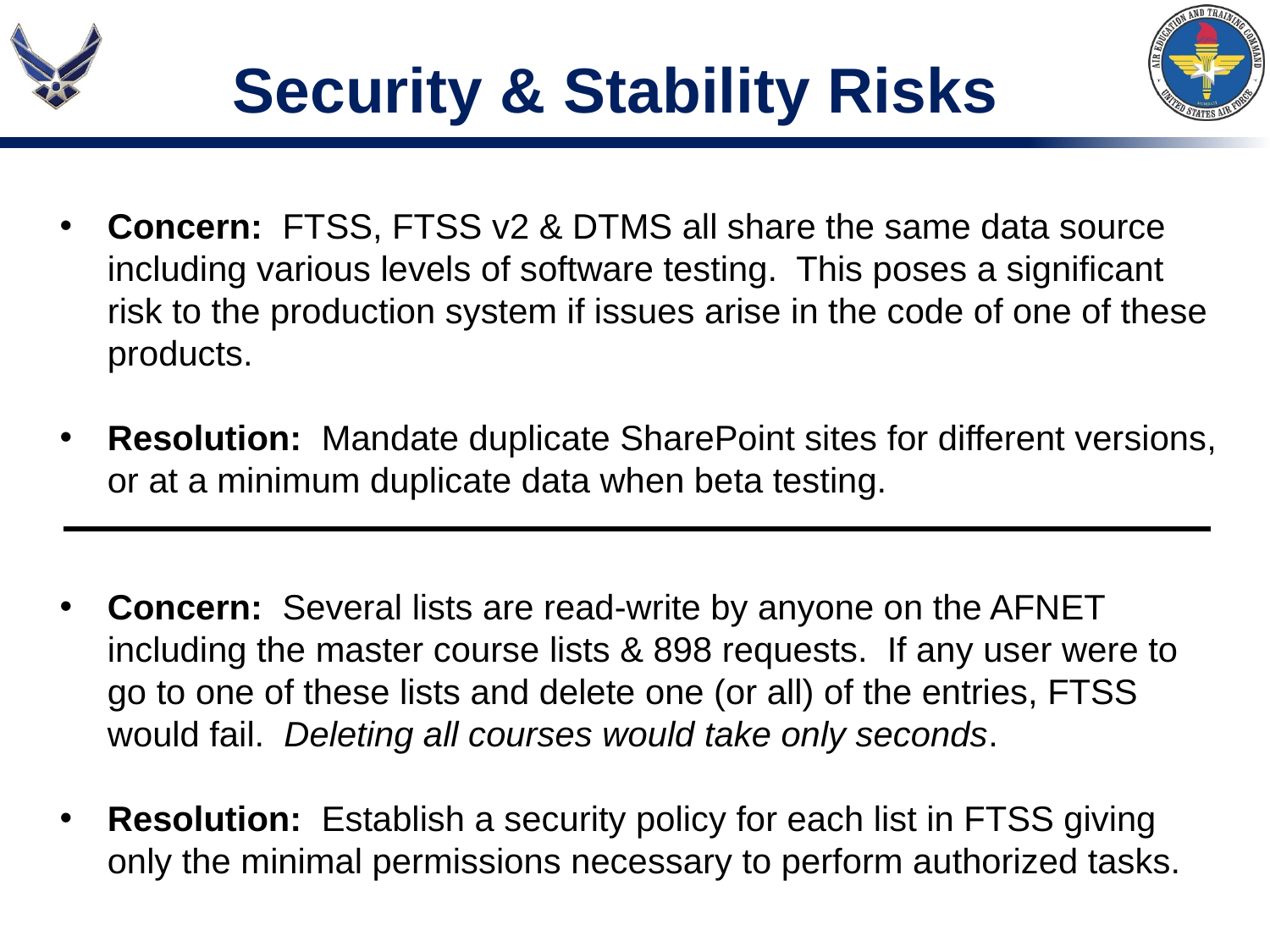

Security & Stability Risks
Concern:  FTSS, FTSS v2 & DTMS all share the same data source including various levels of software testing.  This poses a significant risk to the production system if issues arise in the code of one of these products.

Resolution:  Mandate duplicate SharePoint sites for different versions, or at a minimum duplicate data when beta testing.

Concern:  Several lists are read-write by anyone on the AFNET including the master course lists & 898 requests.  If any user were to go to one of these lists and delete one (or all) of the entries, FTSS would fail.  Deleting all courses would take only seconds.

Resolution:  Establish a security policy for each list in FTSS giving only the minimal permissions necessary to perform authorized tasks.